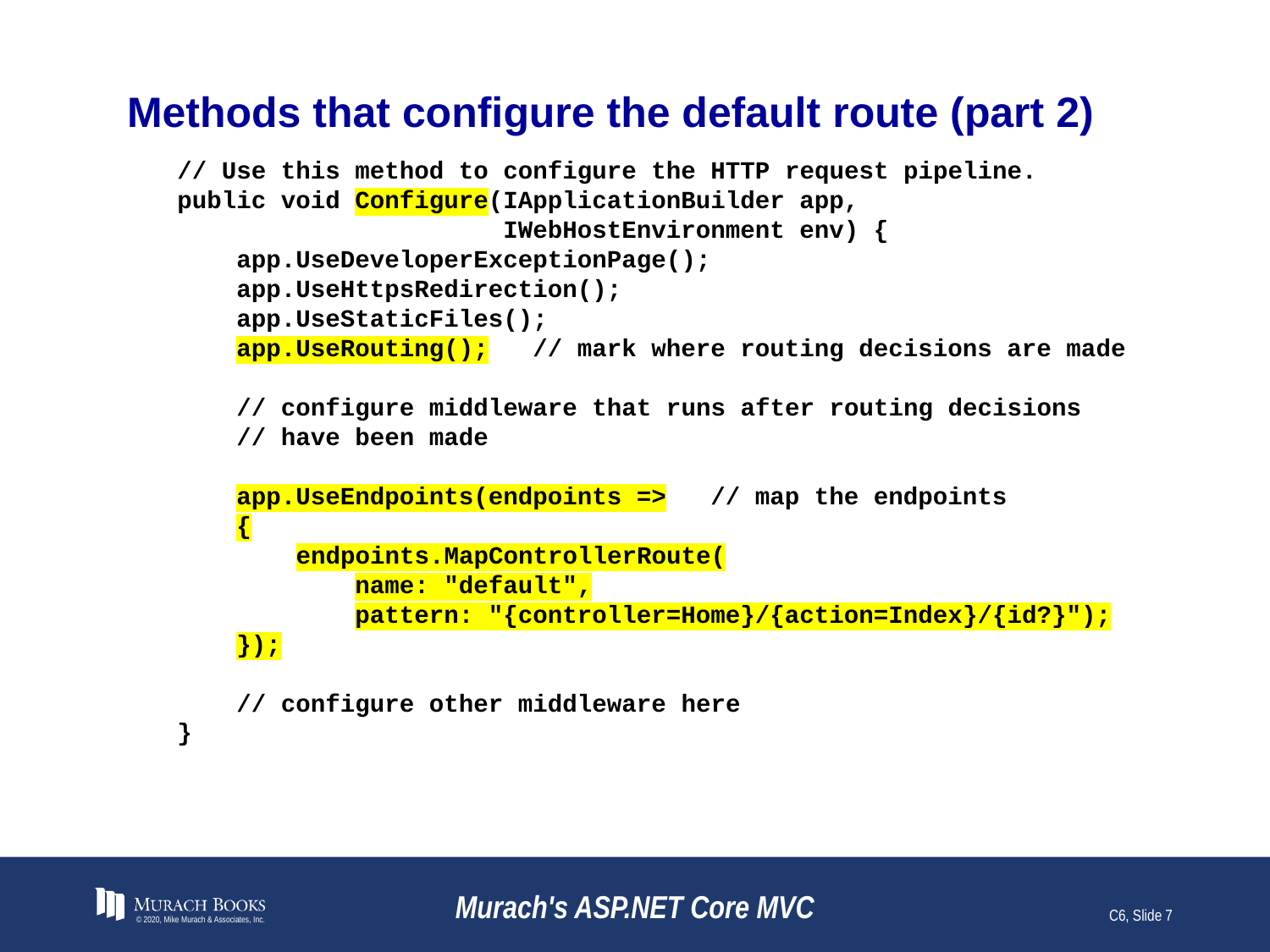

# Methods that configure the default route (part 2)
// Use this method to configure the HTTP request pipeline.
public void Configure(IApplicationBuilder app,
                      IWebHostEnvironment env) {
    app.UseDeveloperExceptionPage();
    app.UseHttpsRedirection();
    app.UseStaticFiles();
    app.UseRouting();   // mark where routing decisions are made

    // configure middleware that runs after routing decisions
    // have been made

    app.UseEndpoints(endpoints =>   // map the endpoints
    {
        endpoints.MapControllerRoute(
            name: "default",
            pattern: "{controller=Home}/{action=Index}/{id?}");
    });

    // configure other middleware here
}

© 2020, Mike Murach & Associates, Inc.
Murach's ASP.NET Core MVC

C6, Slide 7